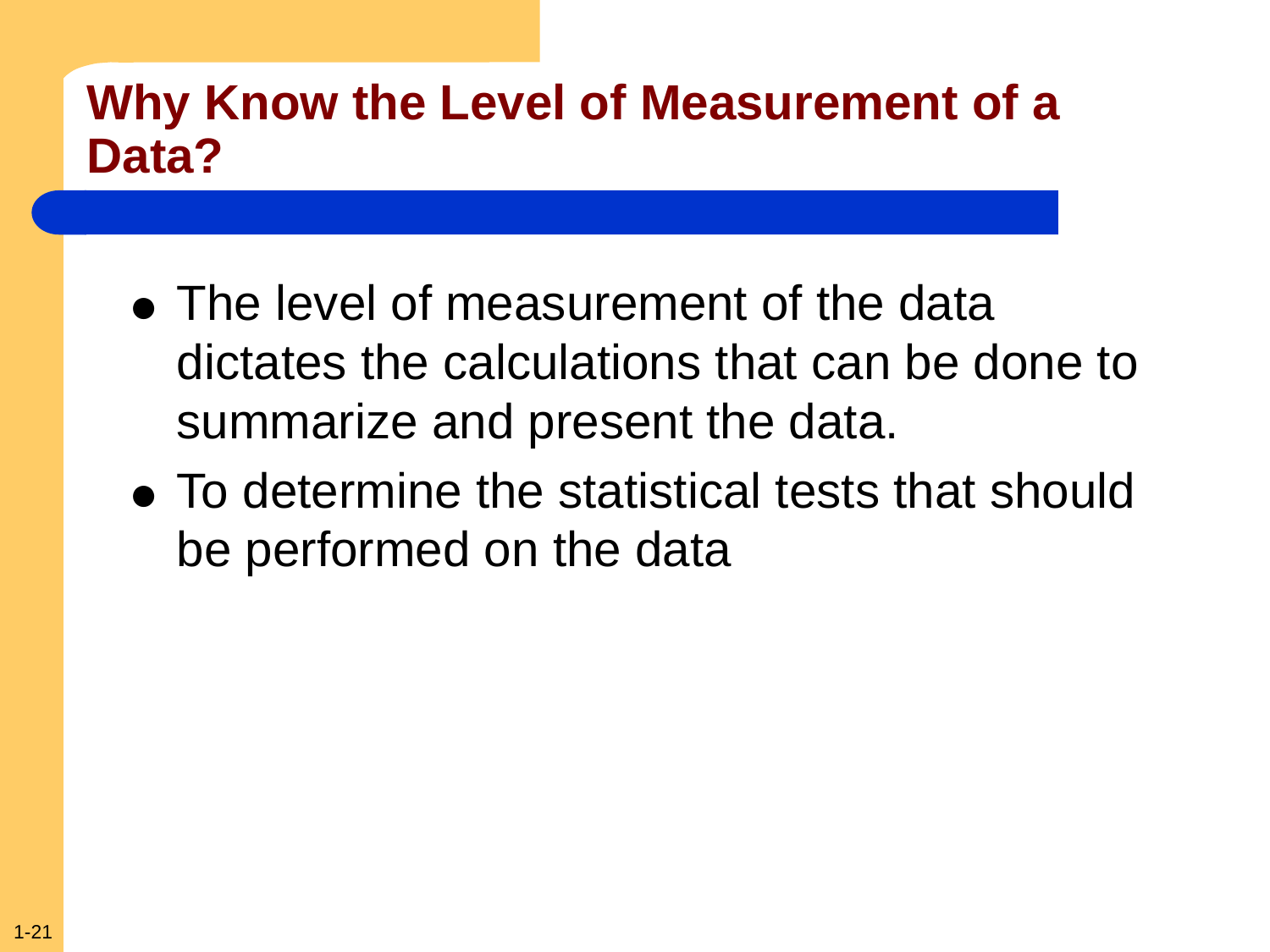

# Why Know the Level of Measurement of a Data?
The level of measurement of the data dictates the calculations that can be done to summarize and present the data.
To determine the statistical tests that should be performed on the data